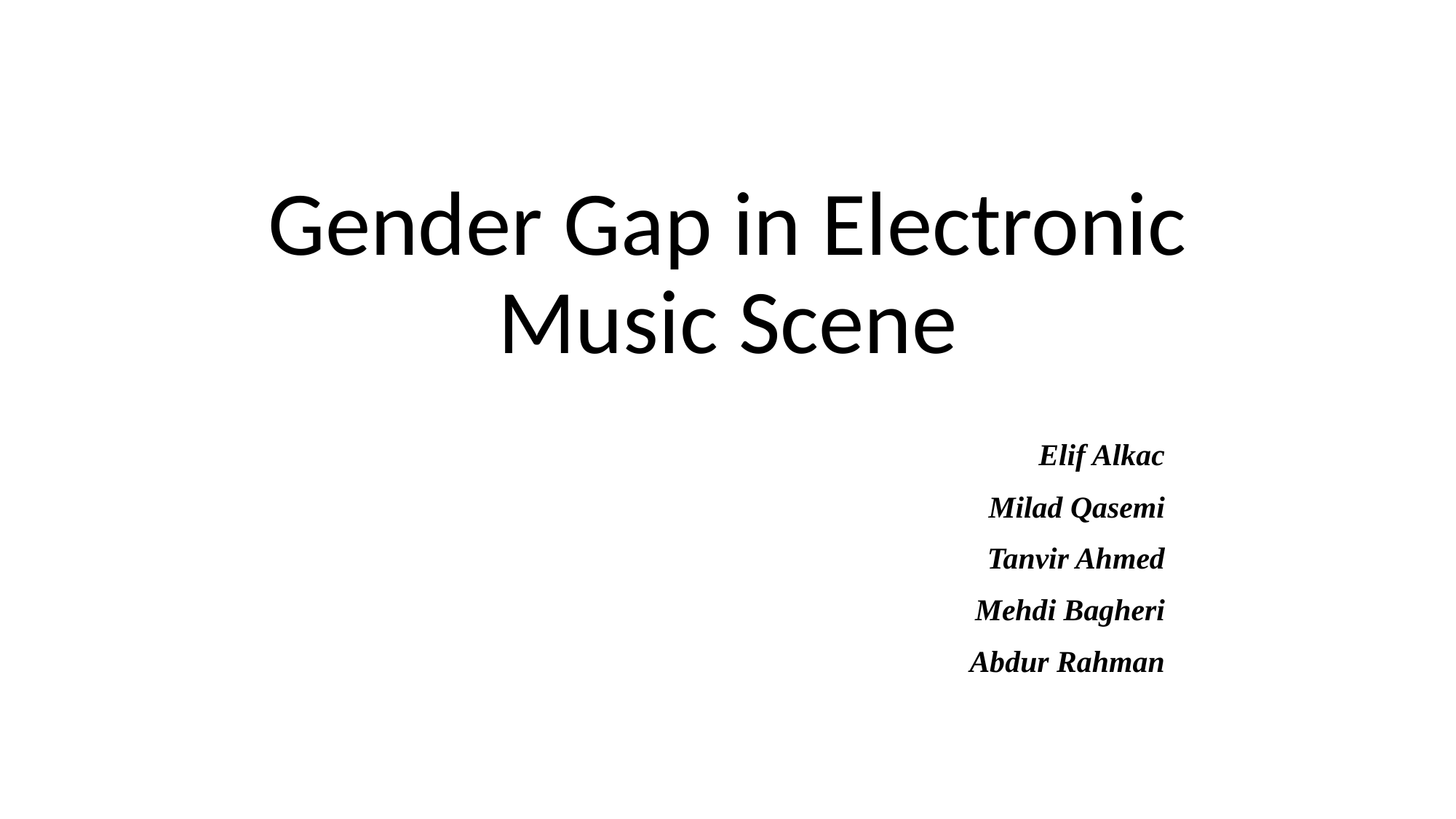

# Gender Gap in Electronic Music Scene
Elif Alkac
Milad Qasemi
Tanvir Ahmed
Mehdi Bagheri
Abdur Rahman